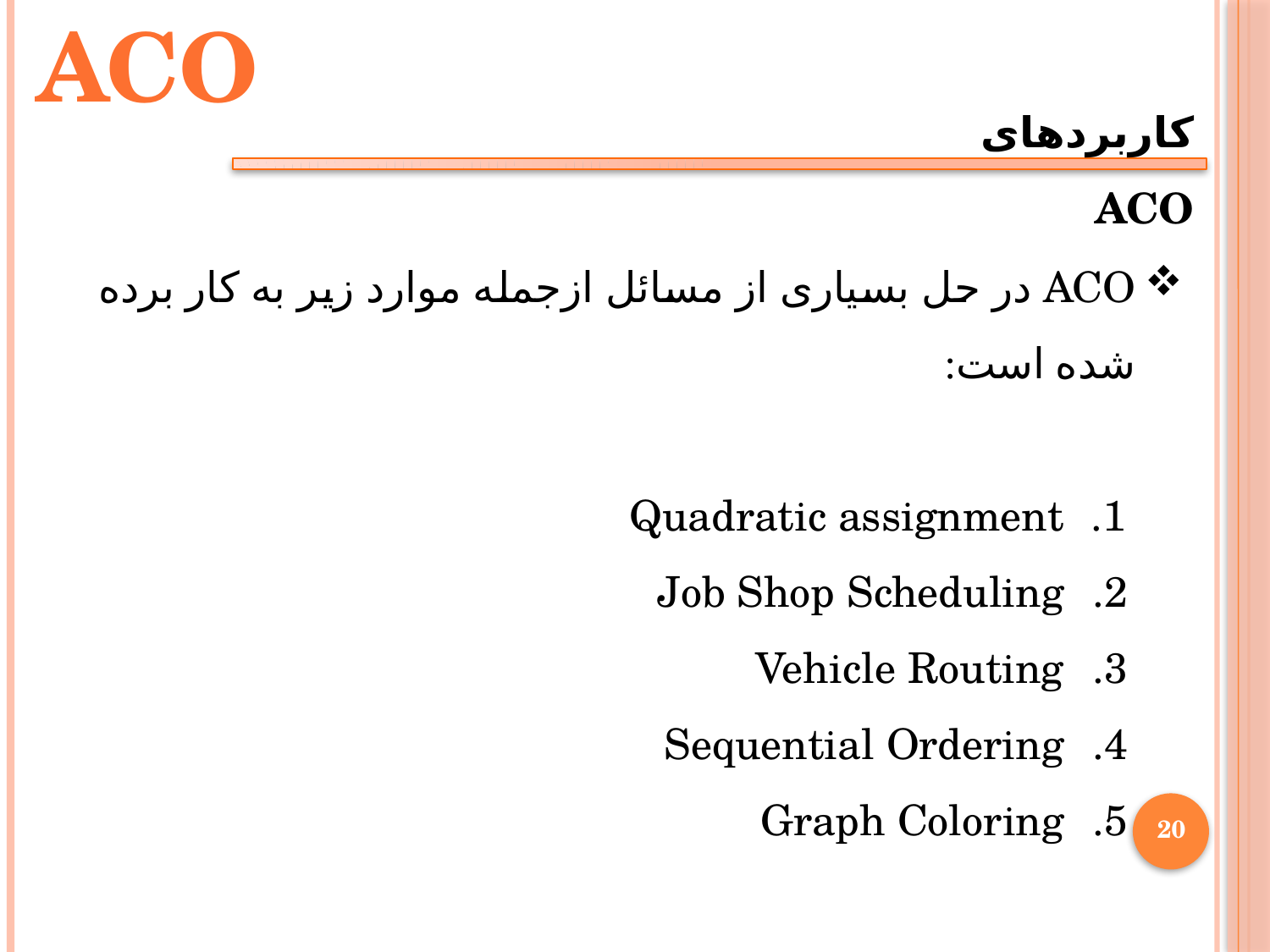

ACO
کاربردهای ACO

ACO در حل بسیاری از مسائل ازجمله موارد زیر به کار برده شده است:

Quadratic assignment
Job Shop Scheduling
Vehicle Routing
Sequential Ordering
Graph Coloring

20